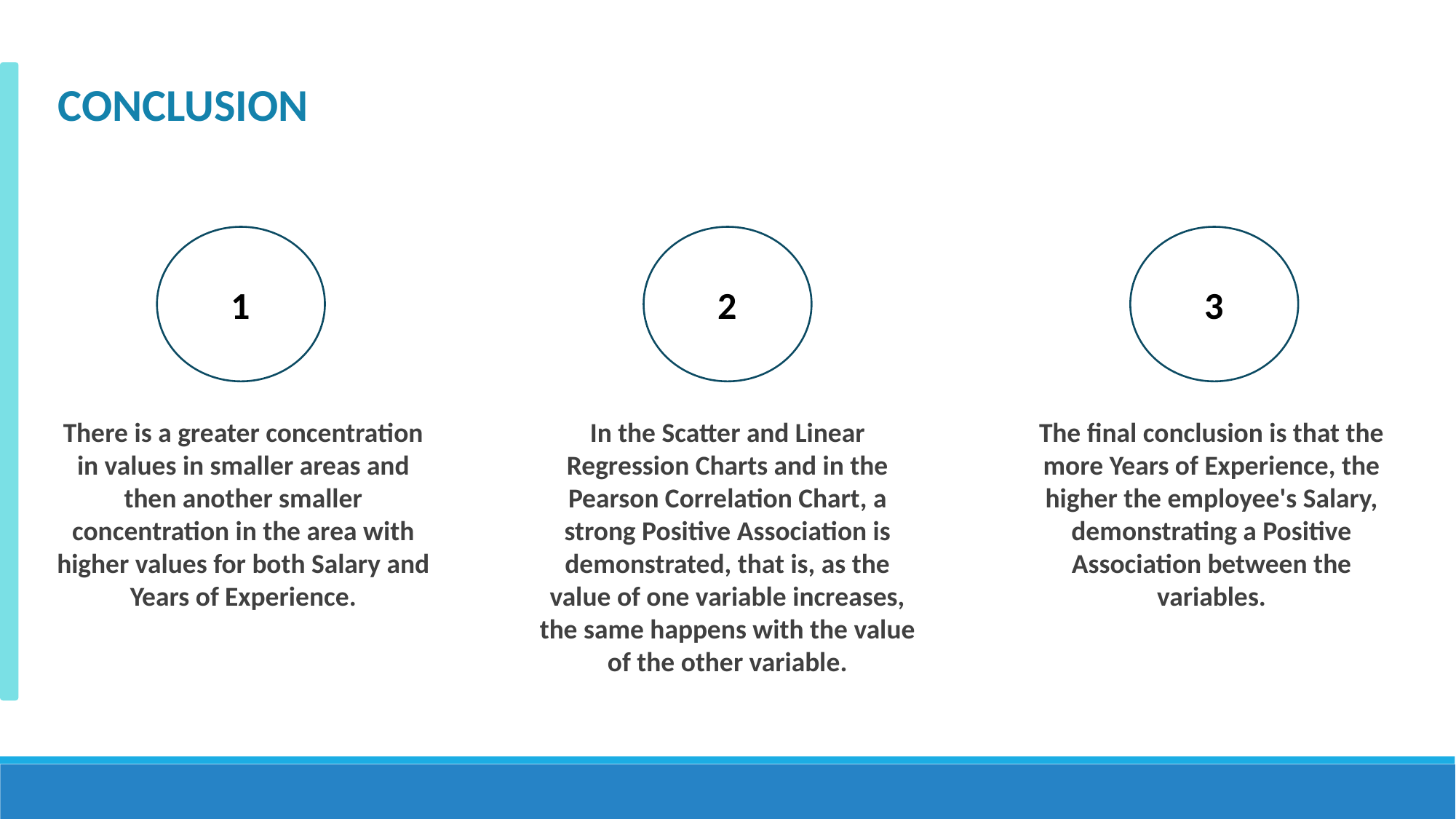

CONCLUSION
3
1
2

The final conclusion is that the more Years of Experience, the higher the employee's Salary, demonstrating a Positive Association between the variables.
In the Scatter and Linear Regression Charts and in the Pearson Correlation Chart, a strong Positive Association is demonstrated, that is, as the value of one variable increases, the same happens with the value of the other variable.
There is a greater concentration in values in smaller areas and then another smaller concentration in the area with higher values for both Salary and Years of Experience.